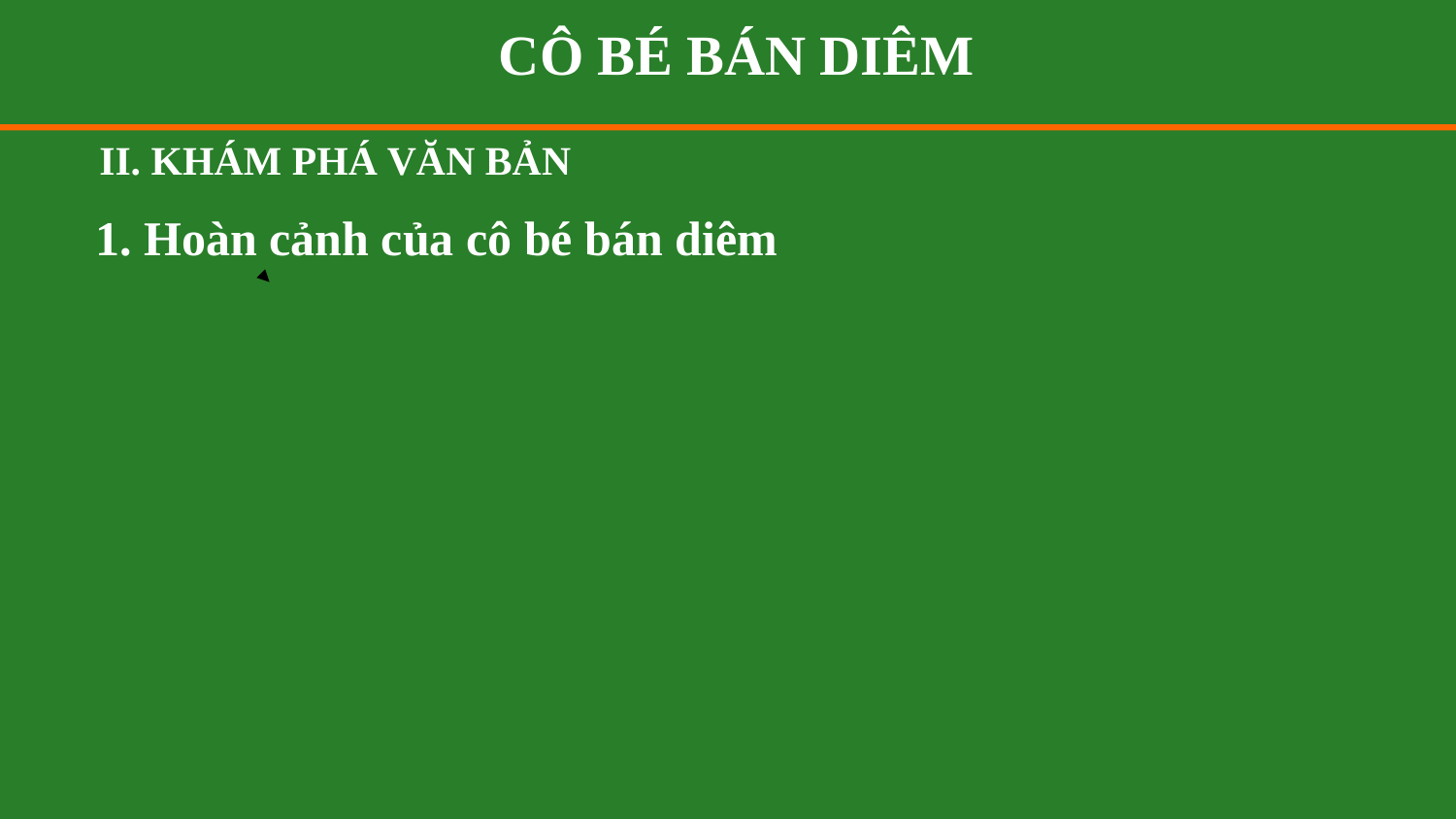

CÔ BÉ BÁN DIÊM

II. KHÁM PHÁ VĂN BẢN
   1. Hoàn cảnh của cô bé bán diêm